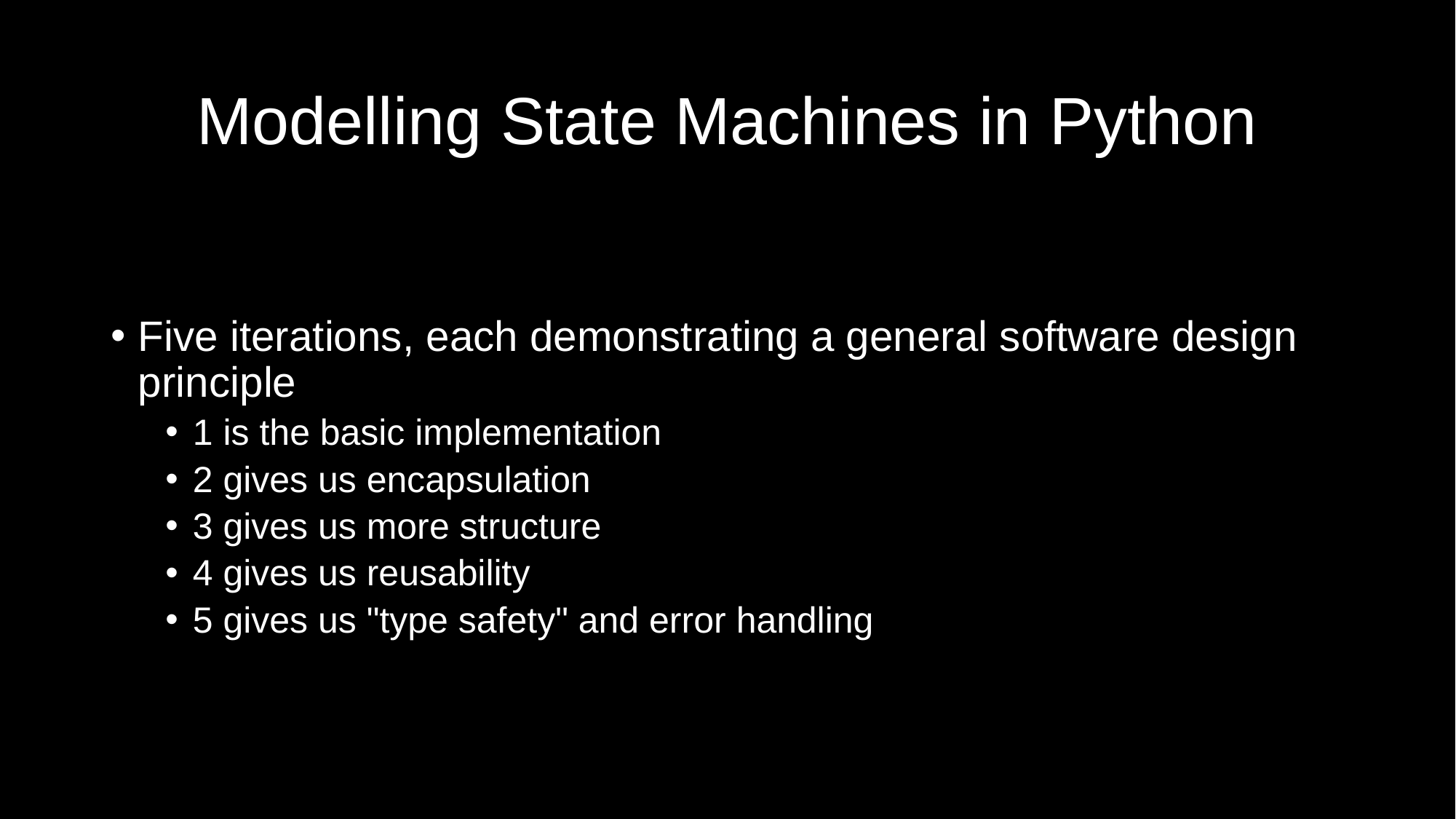

# Modelling State Machines in Python
Five iterations, each demonstrating a general software design principle
1 is the basic implementation
2 gives us encapsulation
3 gives us more structure
4 gives us reusability
5 gives us "type safety" and error handling